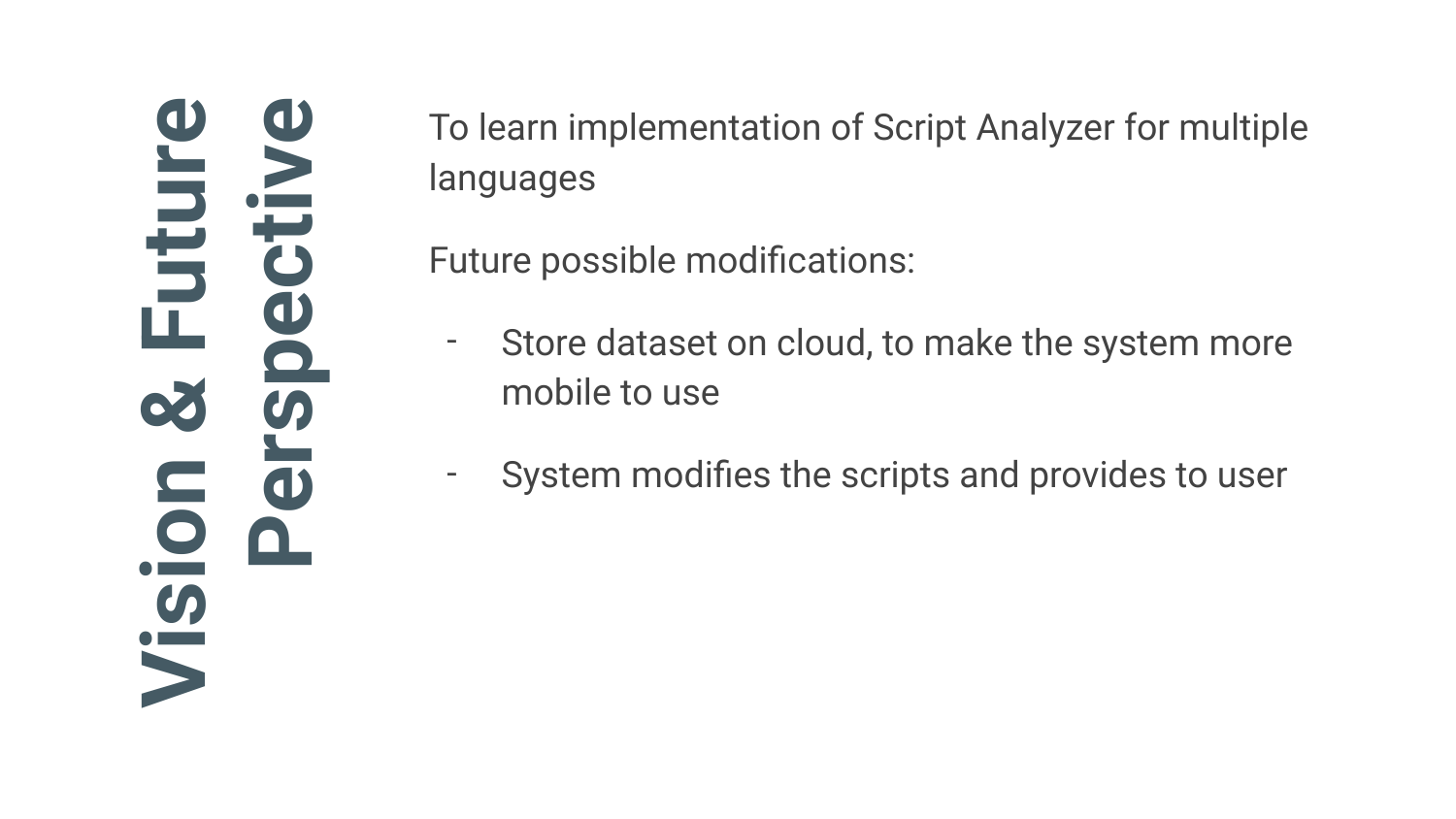

To learn implementation of Script Analyzer for multiple languages
Future possible modifications:
Store dataset on cloud, to make the system more mobile to use
System modifies the scripts and provides to user

# Vision & Future Perspective